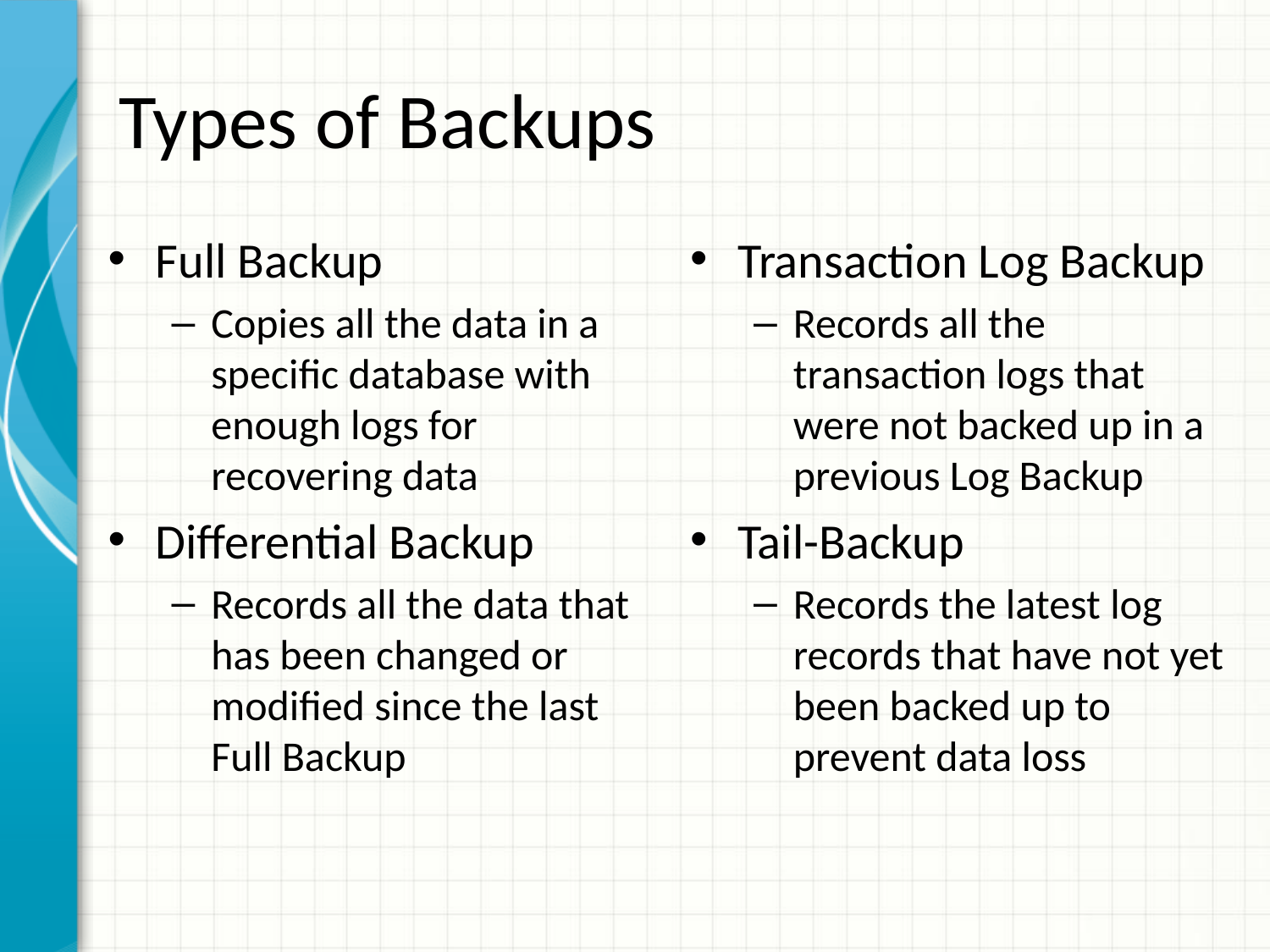

# Types of Backups
Full Backup
Copies all the data in a specific database with enough logs for recovering data
Differential Backup
Records all the data that has been changed or modified since the last Full Backup
Transaction Log Backup
Records all the transaction logs that were not backed up in a previous Log Backup
Tail-Backup
Records the latest log records that have not yet been backed up to prevent data loss